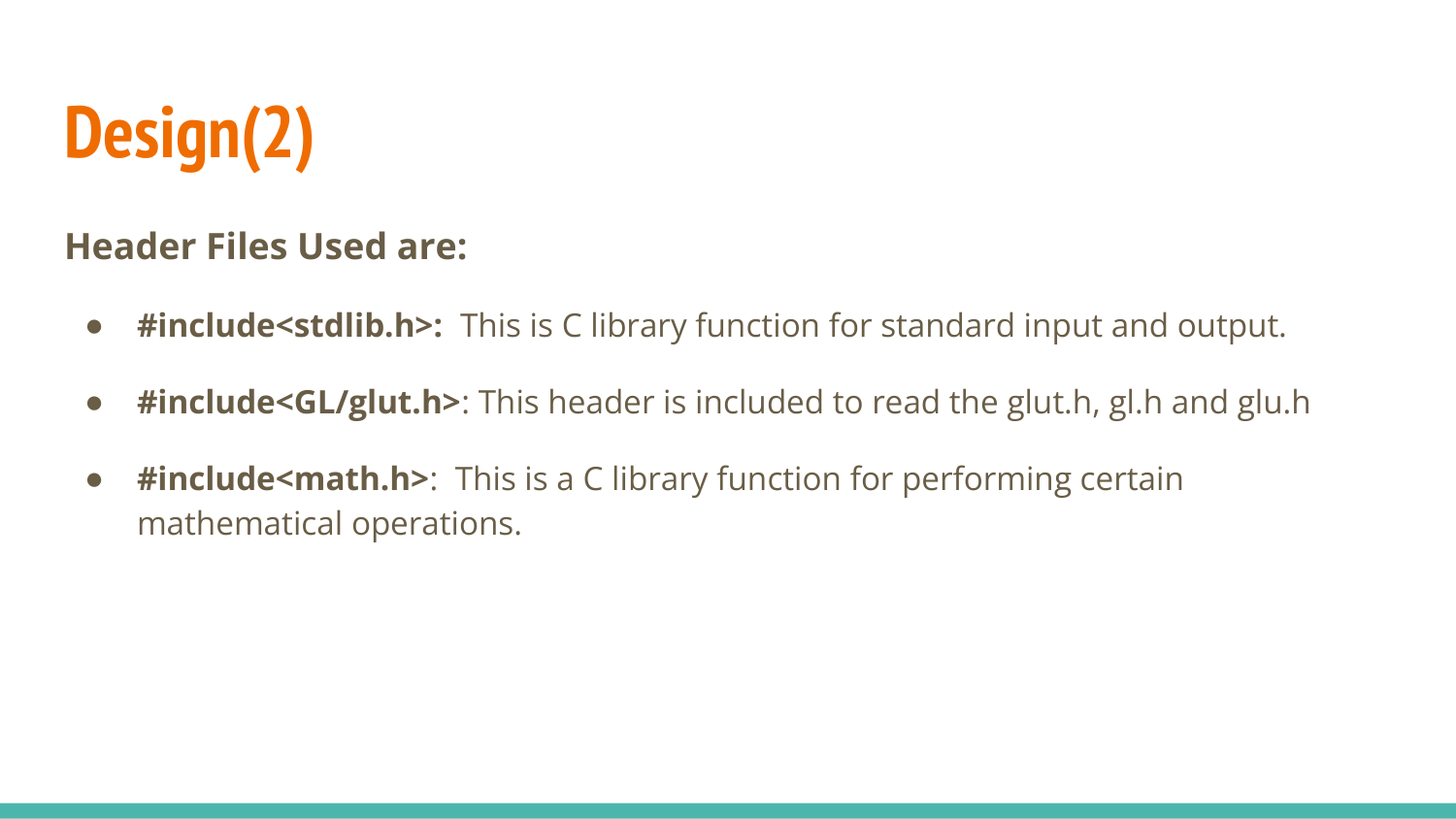

# Design(2)
Header Files Used are:
#include<stdlib.h>:  This is C library function for standard input and output.
#include<GL/glut.h>: This header is included to read the glut.h, gl.h and glu.h
#include<math.h>:  This is a C library function for performing certain mathematical operations.